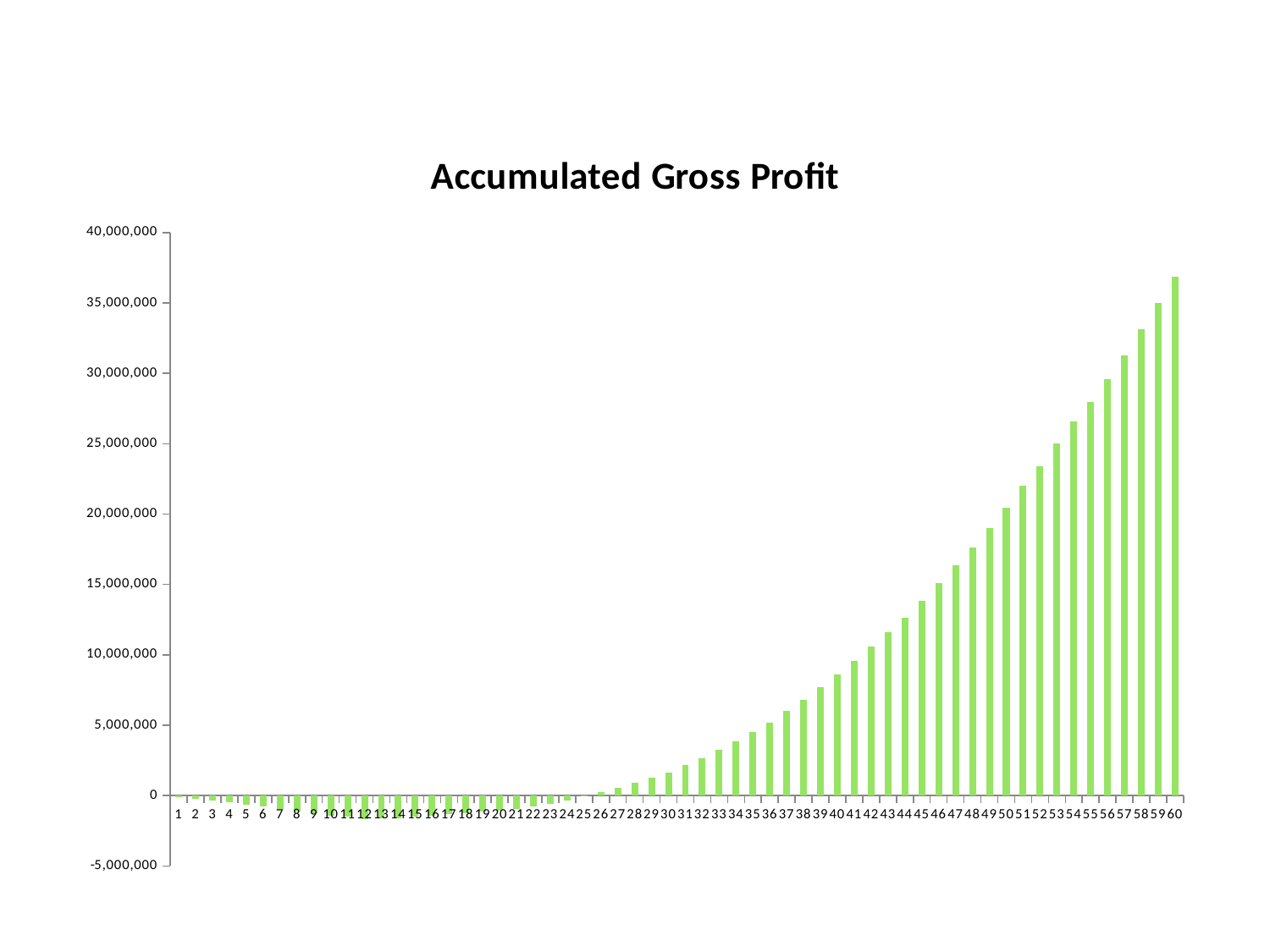

### Chart: Accumulated Gross Profit

| Category | Acc. Gross Profit |
|---|---|
| 1 | -119137.28799999994 |
| 2 | -261026.14000000013 |
| 3 | -340413.73199999996 |
| 4 | -461071.42200000014 |
| 5 | -625934.1500000001 |
| 6 | -765527.7220000003 |
| 7 | -951589.4620000015 |
| 8 | -1131931.1919999998 |
| 9 | -1264257.0580000016 |
| 10 | -1411372.3880000028 |
| 11 | -1515898.1400000055 |
| 12 | -1644953.9820000082 |
| 13 | -1621218.8380000046 |
| 14 | -1626987.8480000123 |
| 15 | -1516743.8340000133 |
| 16 | -1432600.5400000038 |
| 17 | -1308264.98400003 |
| 18 | -1240043.9000000353 |
| 19 | -1157850.5660000169 |
| 20 | -1083234.1660000086 |
| 21 | -967523.8680000091 |
| 22 | -791164.7380000008 |
| 23 | -608833.6139999642 |
| 24 | -375891.96199996024 |
| 25 | -57069.28399995249 |
| 26 | 242550.0140000796 |
| 27 | 552943.0360001028 |
| 28 | 881378.4100000598 |
| 29 | 1243560.4160000896 |
| 30 | 1647678.9560000524 |
| 31 | 2147913.338000037 |
| 32 | 2651241.1039999425 |
| 33 | 3229232.483999992 |
| 34 | 3860502.5139999753 |
| 35 | 4520677.576000033 |
| 36 | 5197463.7639999855 |
| 37 | 6004440.598000053 |
| 38 | 6822937.886000071 |
| 39 | 7711091.980000059 |
| 40 | 8600946.104000174 |
| 41 | 9573942.122000167 |
| 42 | 10569449.33400024 |
| 43 | 11586522.164000217 |
| 44 | 12634672.938000085 |
| 45 | 13811373.140000004 |
| 46 | 15077757.19600012 |
| 47 | 16386174.93399997 |
| 48 | 17641170.242000144 |
| 49 | 18980749.58400031 |
| 50 | 20446253.24000039 |
| 51 | 22018486.692000482 |
| 52 | 23419974.06600053 |
| 53 | 24994771.064000413 |
| 54 | 26582706.544000126 |
| 55 | 27990217.793999918 |
| 56 | 29611346.95799999 |
| 57 | 31295431.615999937 |
| 58 | 33123787.102000058 |
| 59 | 35006088.50000015 |
| 60 | 36851512.89799972 |